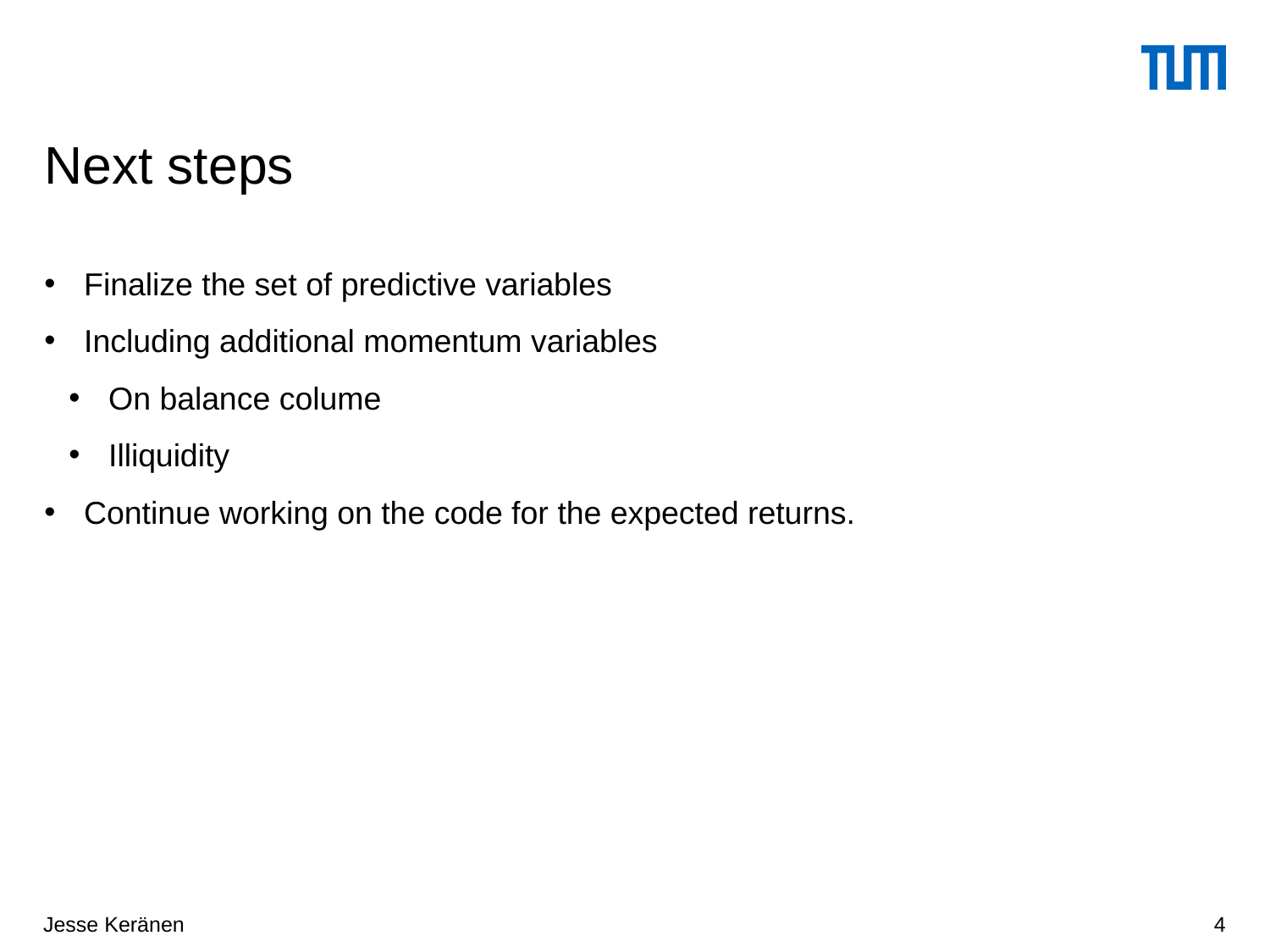

# Next steps
Finalize the set of predictive variables
Including additional momentum variables
On balance colume
Illiquidity
Continue working on the code for the expected returns.

Jesse Keränen
4